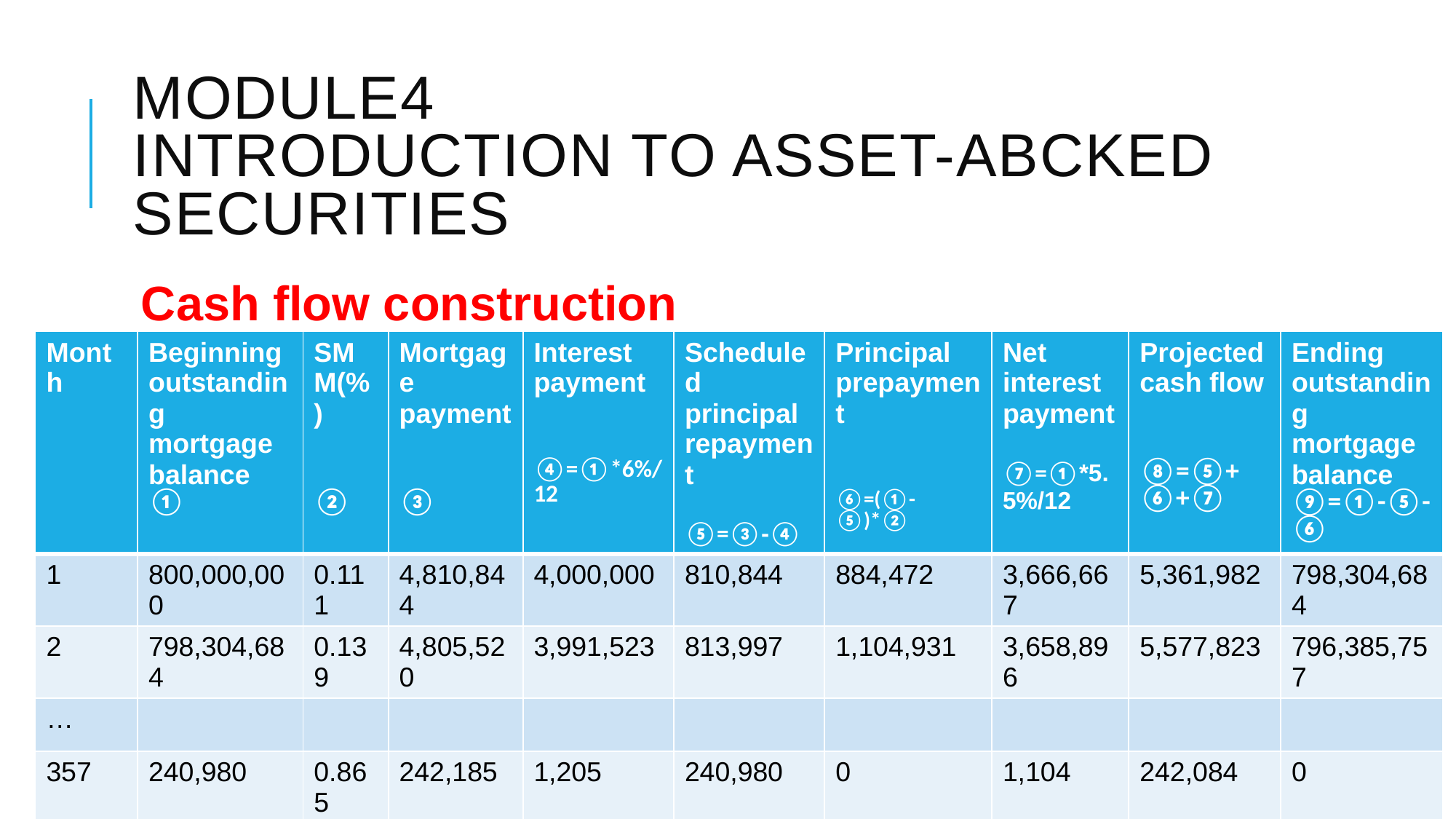

# Module4 Introduction to ASSET-ABCKED SECURITIES
Cash flow construction

| Month | Beginning outstanding mortgage balance ① | SMM(%) ② | Mortgage payment ③ | Interest payment ④=①\*6%/12 | Scheduled principal repayment ⑤=③-④ | Principal prepayment ⑥=(①-⑤)\*② | Net interest payment ⑦=①\*5.5%/12 | Projected cash flow ⑧=⑤+⑥+⑦ | Ending outstanding mortgage balance ⑨=①-⑤-⑥ |
| --- | --- | --- | --- | --- | --- | --- | --- | --- | --- |
| 1 | 800,000,000 | 0.111 | 4,810,844 | 4,000,000 | 810,844 | 884,472 | 3,666,667 | 5,361,982 | 798,304,684 |
| 2 | 798,304,684 | 0.139 | 4,805,520 | 3,991,523 | 813,997 | 1,104,931 | 3,658,896 | 5,577,823 | 796,385,757 |
| … |  |  |  |  |  |  |  |  |  |
| 357 | 240,980 | 0.865 | 242,185 | 1,205 | 240,980 | 0 | 1,104 | 242,084 | 0 |